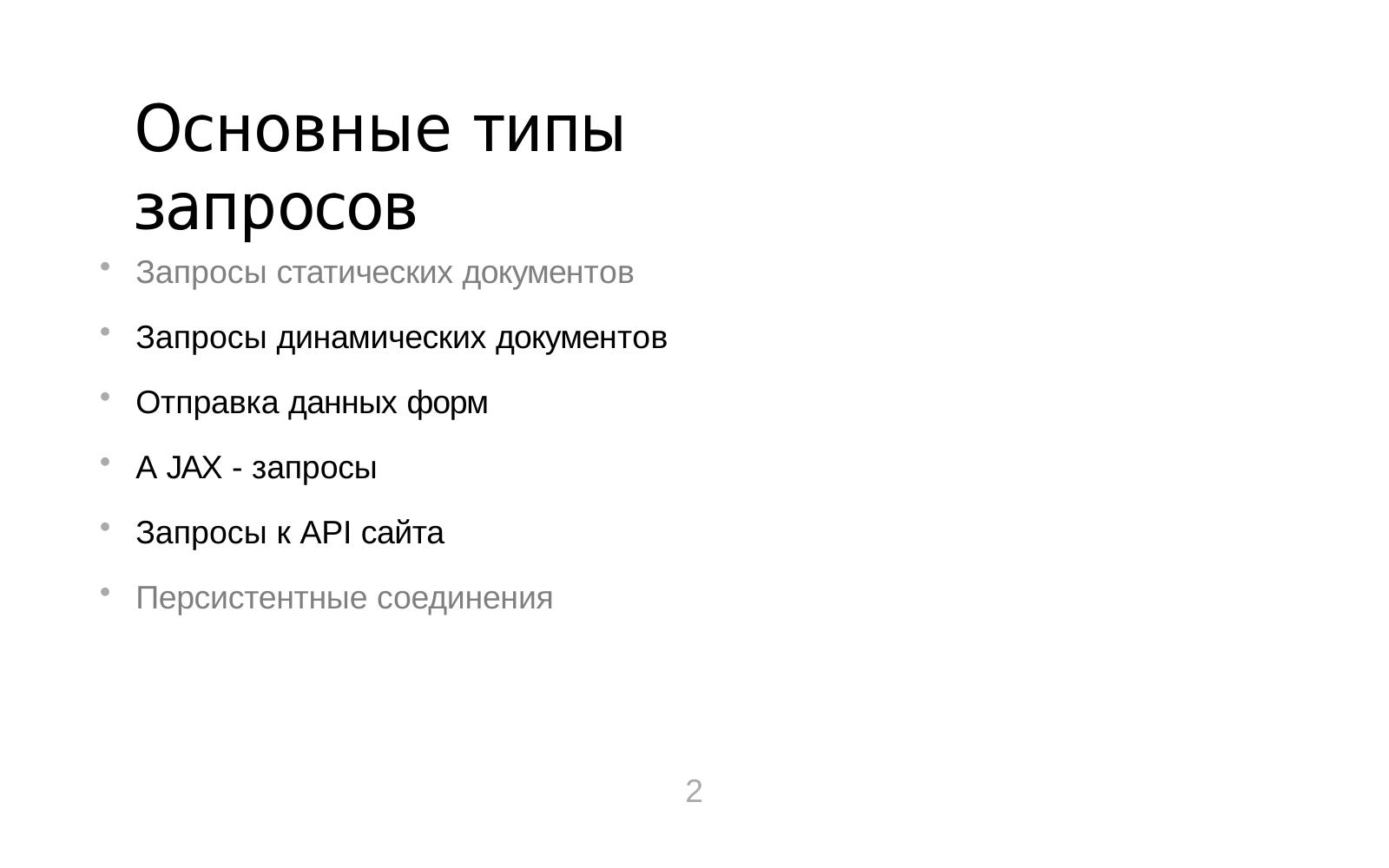

# Основные типы запросов
Запросы статических документов
Запросы динамических документов
Отправка данных форм
A JAX - запросы
Запросы к API сайта
Персистентные соединения
2